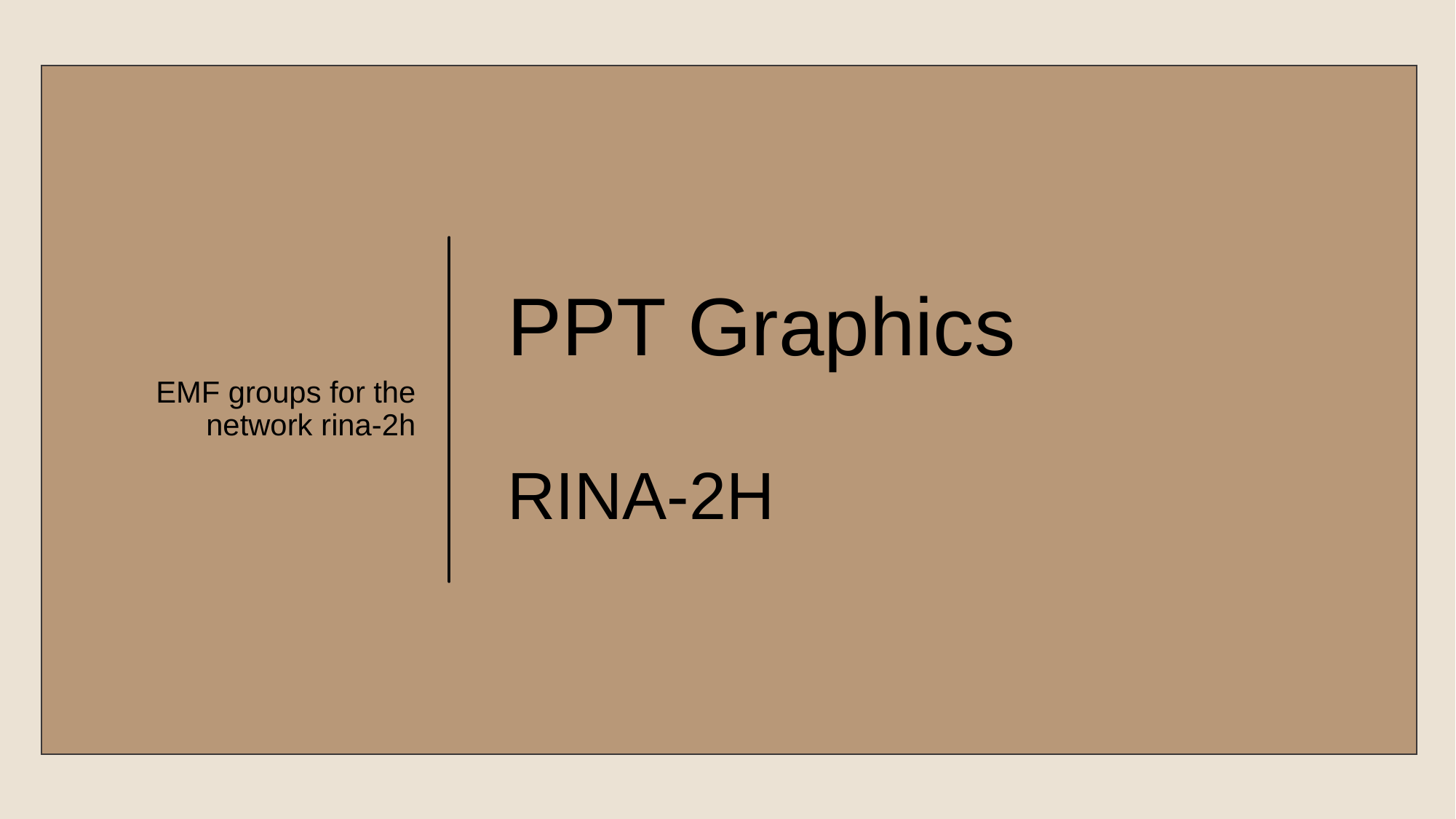

EMF groups for the network rina-2h
# PPT Graphics RINA-2H